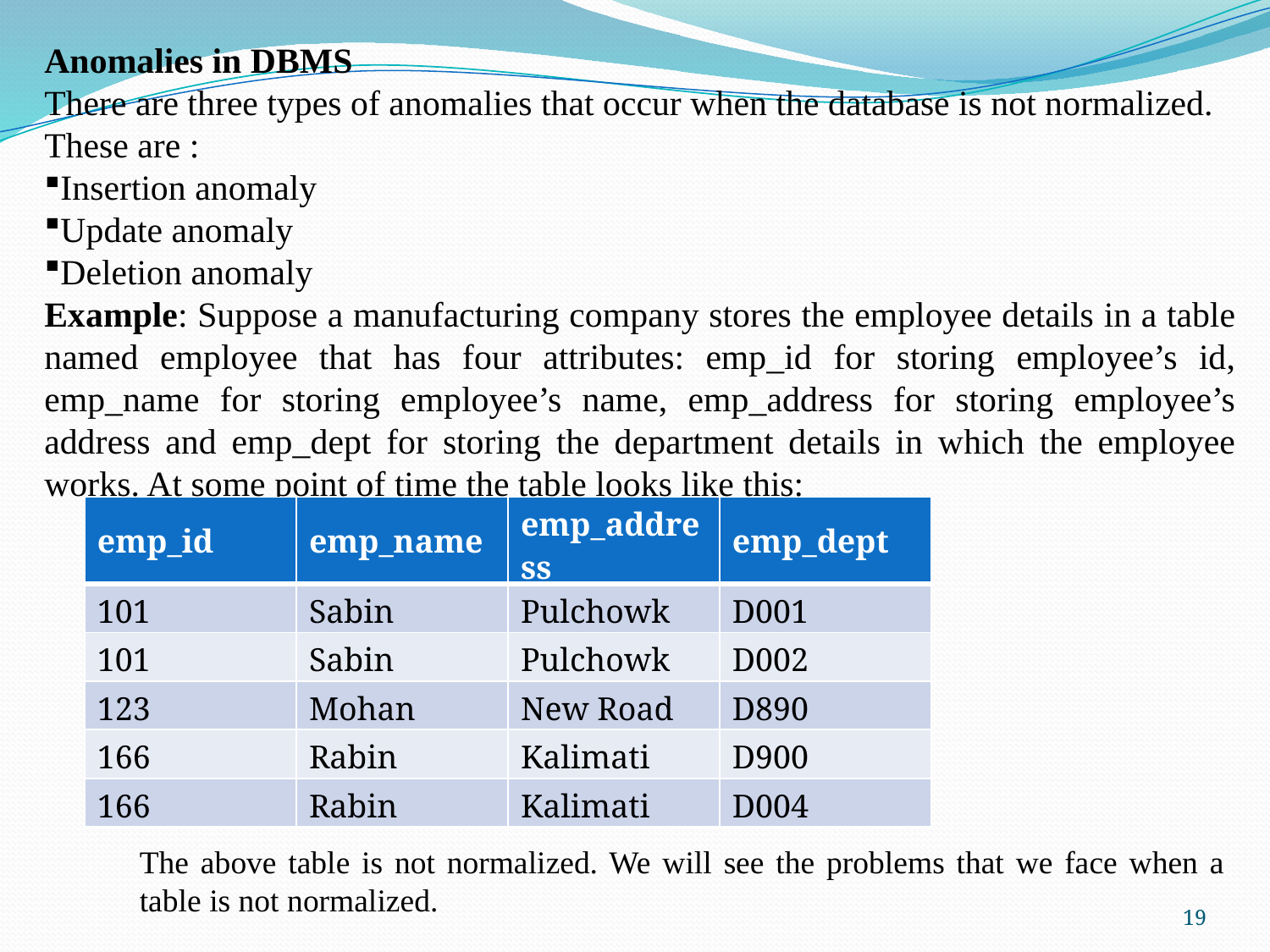

Anomalies in DBMS
There are three types of anomalies that occur when the database is not normalized. These are :
Insertion anomaly
Update anomaly
Deletion anomaly
Example: Suppose a manufacturing company stores the employee details in a table named employee that has four attributes: emp_id for storing employee’s id, emp_name for storing employee’s name, emp_address for storing employee’s address and emp_dept for storing the department details in which the employee works. At some point of time the table looks like this:
| emp\_id | emp\_name | emp\_address | emp\_dept |
| --- | --- | --- | --- |
| 101 | Sabin | Pulchowk | D001 |
| 101 | Sabin | Pulchowk | D002 |
| 123 | Mohan | New Road | D890 |
| 166 | Rabin | Kalimati | D900 |
| 166 | Rabin | Kalimati | D004 |
The above table is not normalized. We will see the problems that we face when a table is not normalized.
19